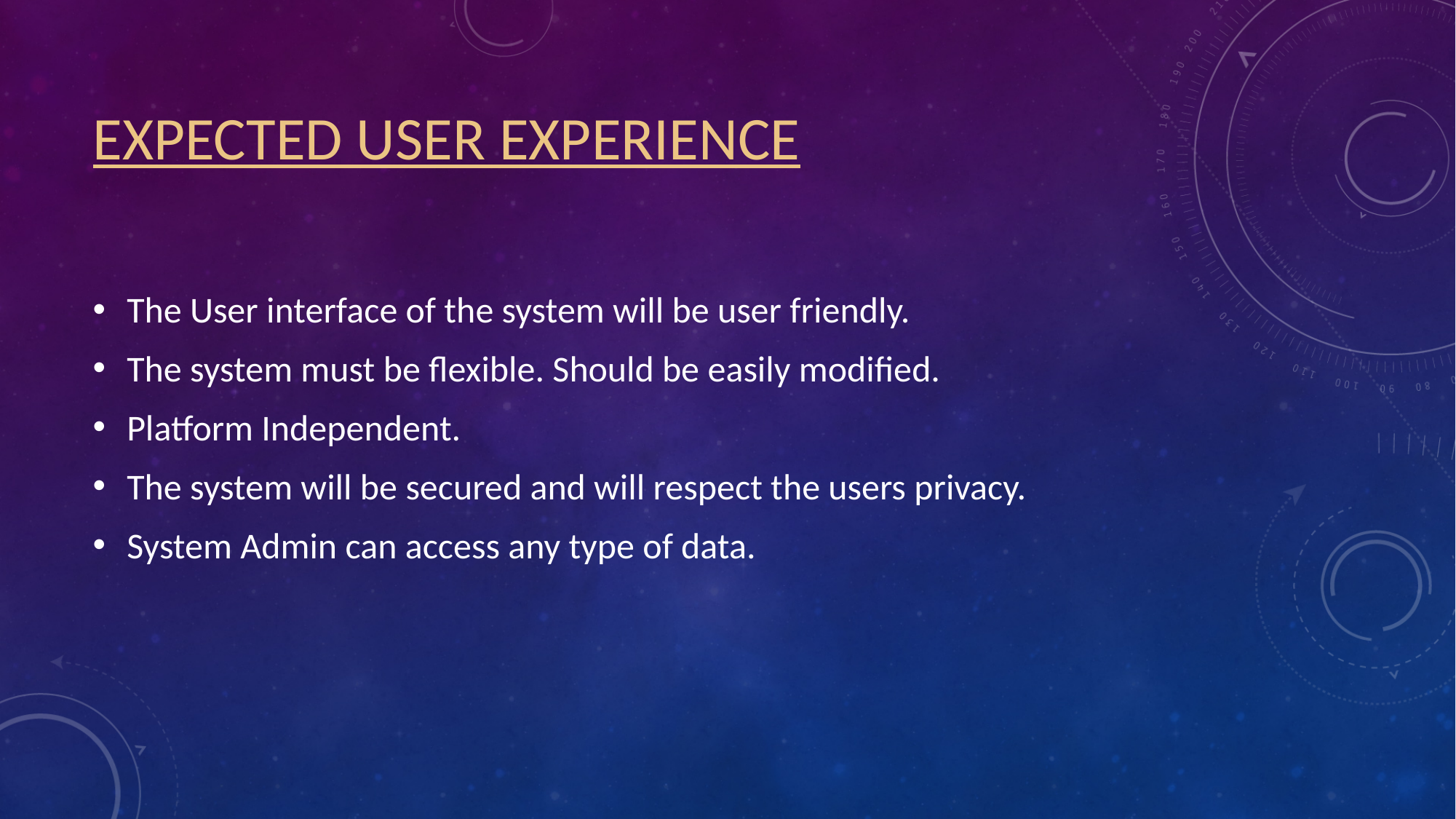

# Expected User Experience
The User interface of the system will be user friendly.
The system must be flexible. Should be easily modified.
Platform Independent.
The system will be secured and will respect the users privacy.
System Admin can access any type of data.